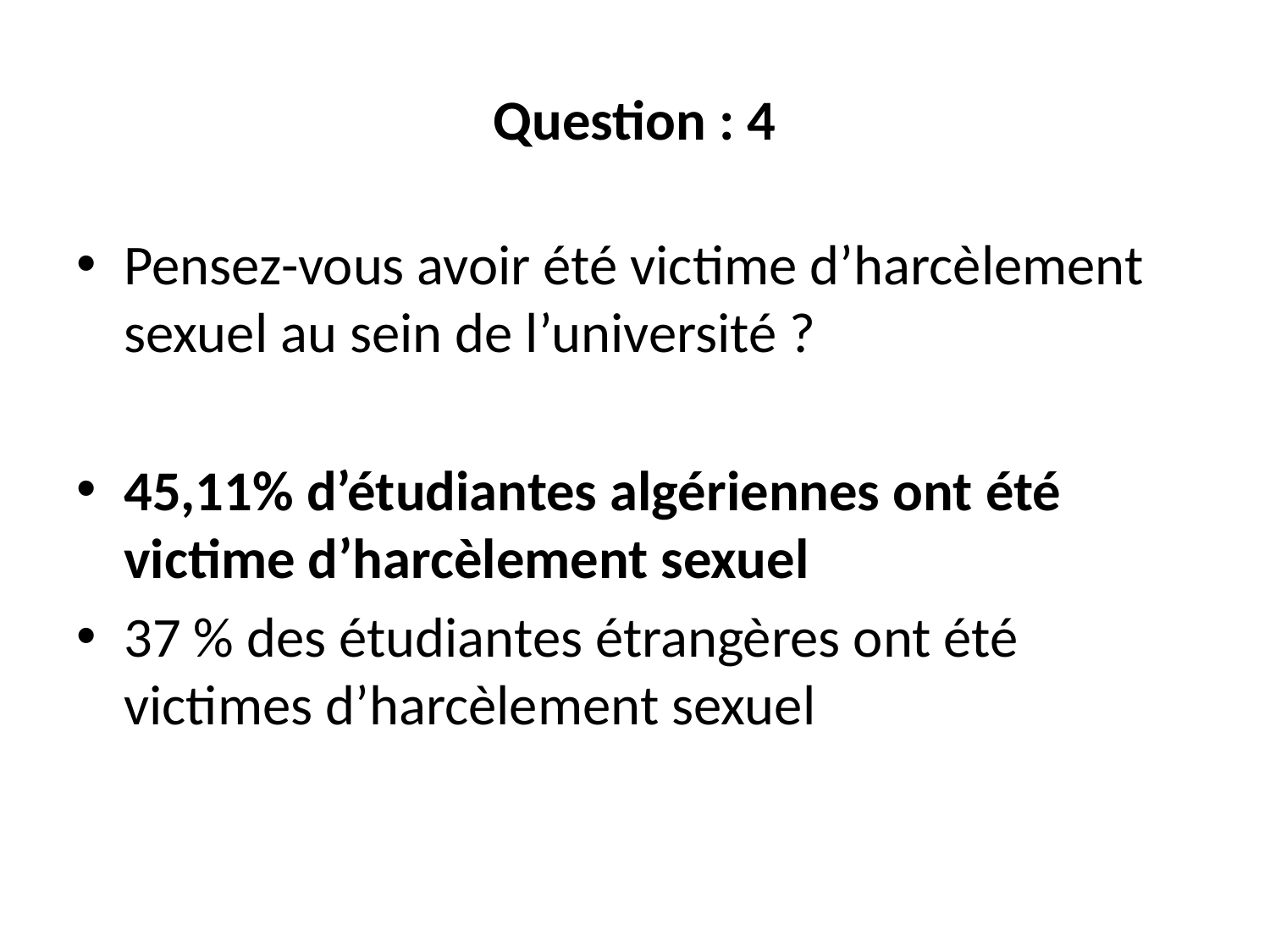

# Question : 4
Pensez-vous avoir été victime d’harcèlement sexuel au sein de l’université ?

45,11% d’étudiantes algériennes ont été victime d’harcèlement sexuel
37 % des étudiantes étrangères ont été victimes d’harcèlement sexuel